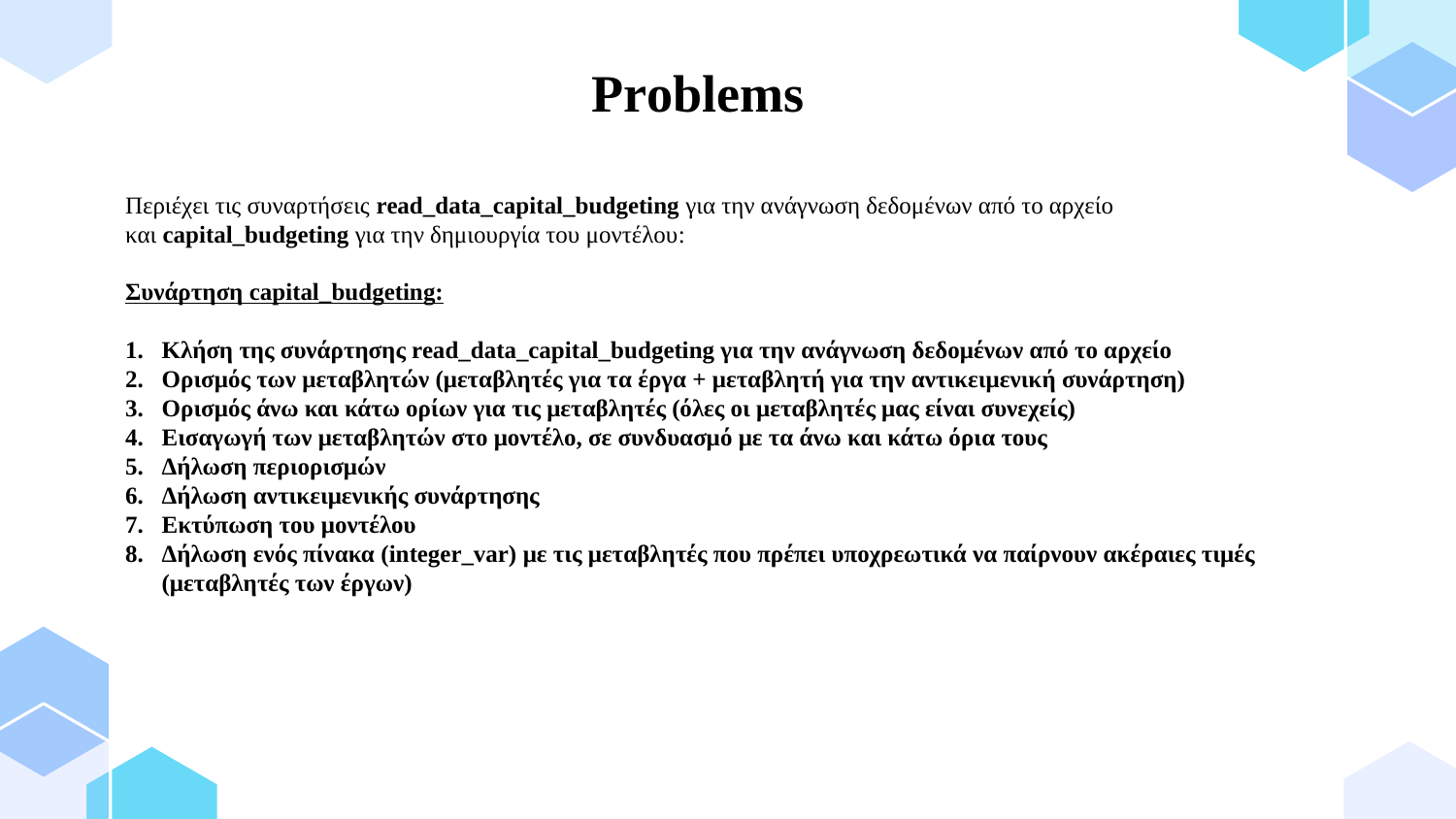

# Problems
Περιέχει τις συναρτήσεις read_data_capital_budgeting για την ανάγνωση δεδομένων από το αρχείο
και capital_budgeting για την δημιουργία του μοντέλου:

Συνάρτηση capital_budgeting:

Κλήση της συνάρτησης read_data_capital_budgeting για την ανάγνωση δεδομένων από το αρχείο
Ορισμός των μεταβλητών (μεταβλητές για τα έργα + μεταβλητή για την αντικειμενική συνάρτηση)
Ορισμός άνω και κάτω ορίων για τις μεταβλητές (όλες οι μεταβλητές μας είναι συνεχείς)
Εισαγωγή των μεταβλητών στο μοντέλο, σε συνδυασμό με τα άνω και κάτω όρια τους
Δήλωση περιορισμών
Δήλωση αντικειμενικής συνάρτησης
Εκτύπωση του μοντέλου
Δήλωση ενός πίνακα (integer_var) με τις μεταβλητές που πρέπει υποχρεωτικά να παίρνουν ακέραιες τιμές (μεταβλητές των έργων)